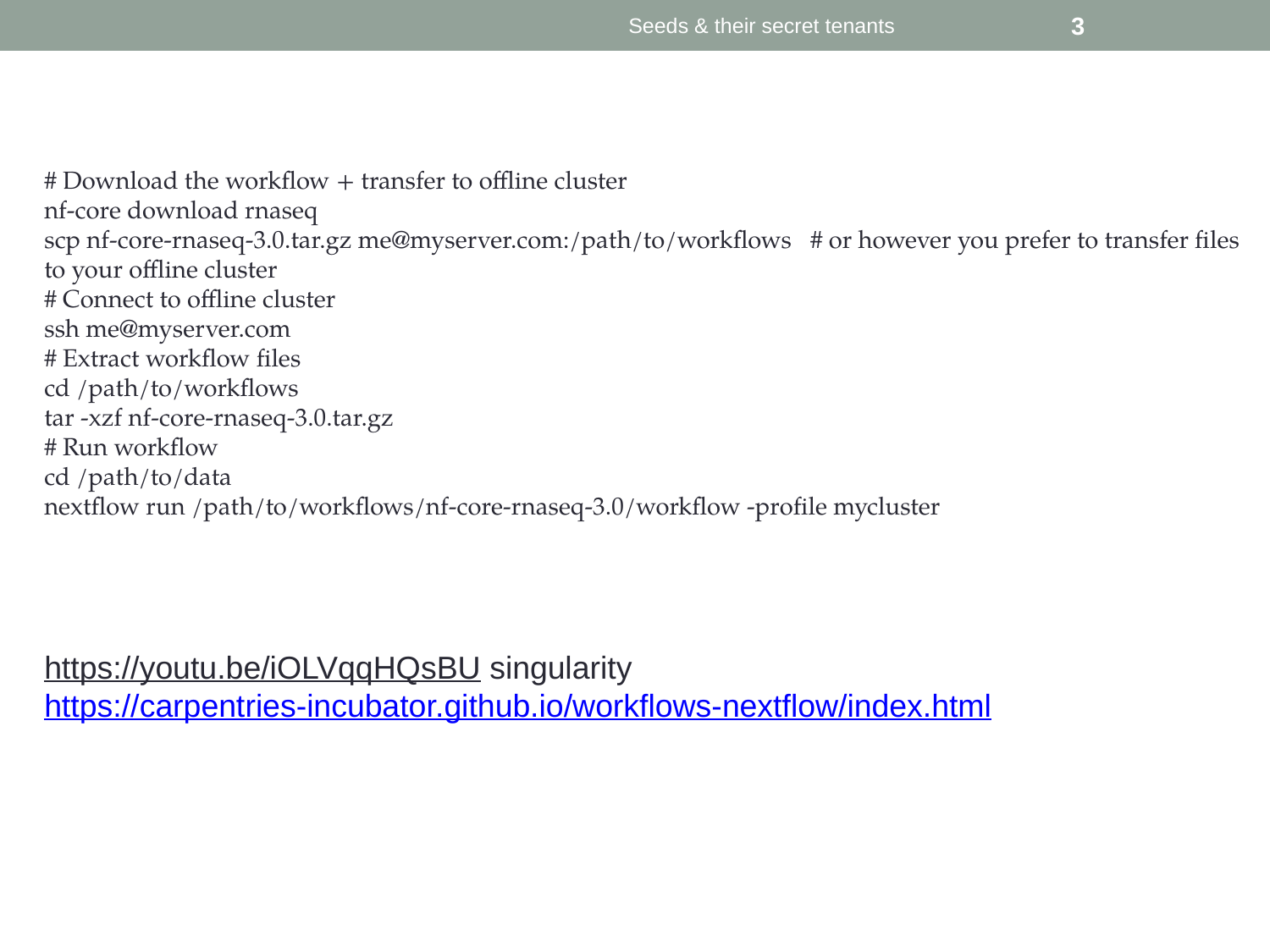

Seeds & their secret tenants
3
# Download the workflow + transfer to offline cluster
nf-core download rnaseq
scp nf-core-rnaseq-3.0.tar.gz me@myserver.com:/path/to/workflows   # or however you prefer to transfer files to your offline cluster
# Connect to offline cluster
ssh me@myserver.com
# Extract workflow files
cd /path/to/workflows
tar -xzf nf-core-rnaseq-3.0.tar.gz
# Run workflow
cd /path/to/data
nextflow run /path/to/workflows/nf-core-rnaseq-3.0/workflow -profile mycluster
https://youtu.be/iOLVqqHQsBU singularity
https://carpentries-incubator.github.io/workflows-nextflow/index.html